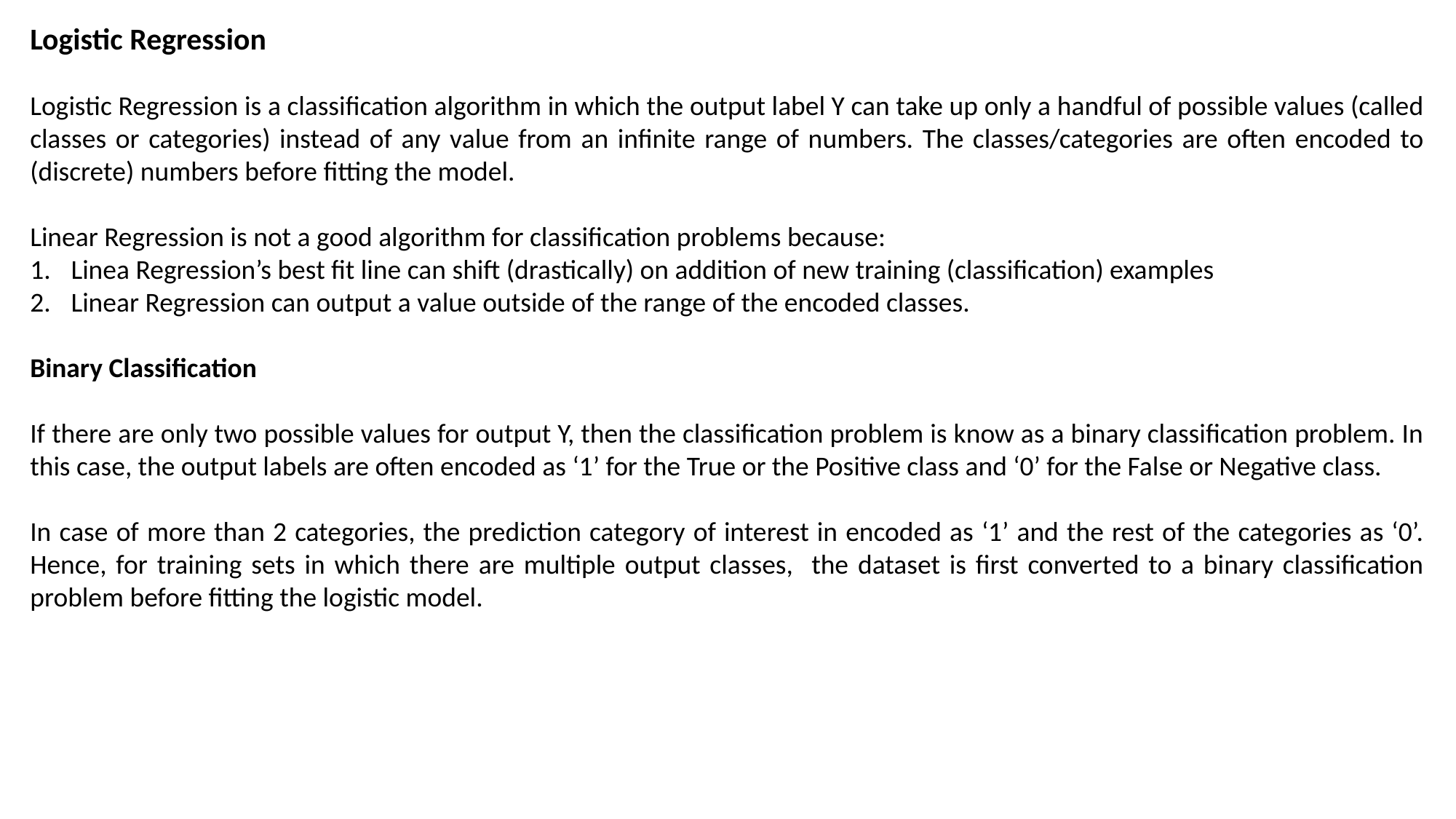

Logistic Regression

Logistic Regression is a classification algorithm in which the output label Y can take up only a handful of possible values (called classes or categories) instead of any value from an infinite range of numbers. The classes/categories are often encoded to (discrete) numbers before fitting the model.

Linear Regression is not a good algorithm for classification problems because:
Linea Regression’s best fit line can shift (drastically) on addition of new training (classification) examples
Linear Regression can output a value outside of the range of the encoded classes.

Binary Classification

If there are only two possible values for output Y, then the classification problem is know as a binary classification problem. In this case, the output labels are often encoded as ‘1’ for the True or the Positive class and ‘0’ for the False or Negative class.

In case of more than 2 categories, the prediction category of interest in encoded as ‘1’ and the rest of the categories as ‘0’. Hence, for training sets in which there are multiple output classes,  the dataset is first converted to a binary classification problem before fitting the logistic model.